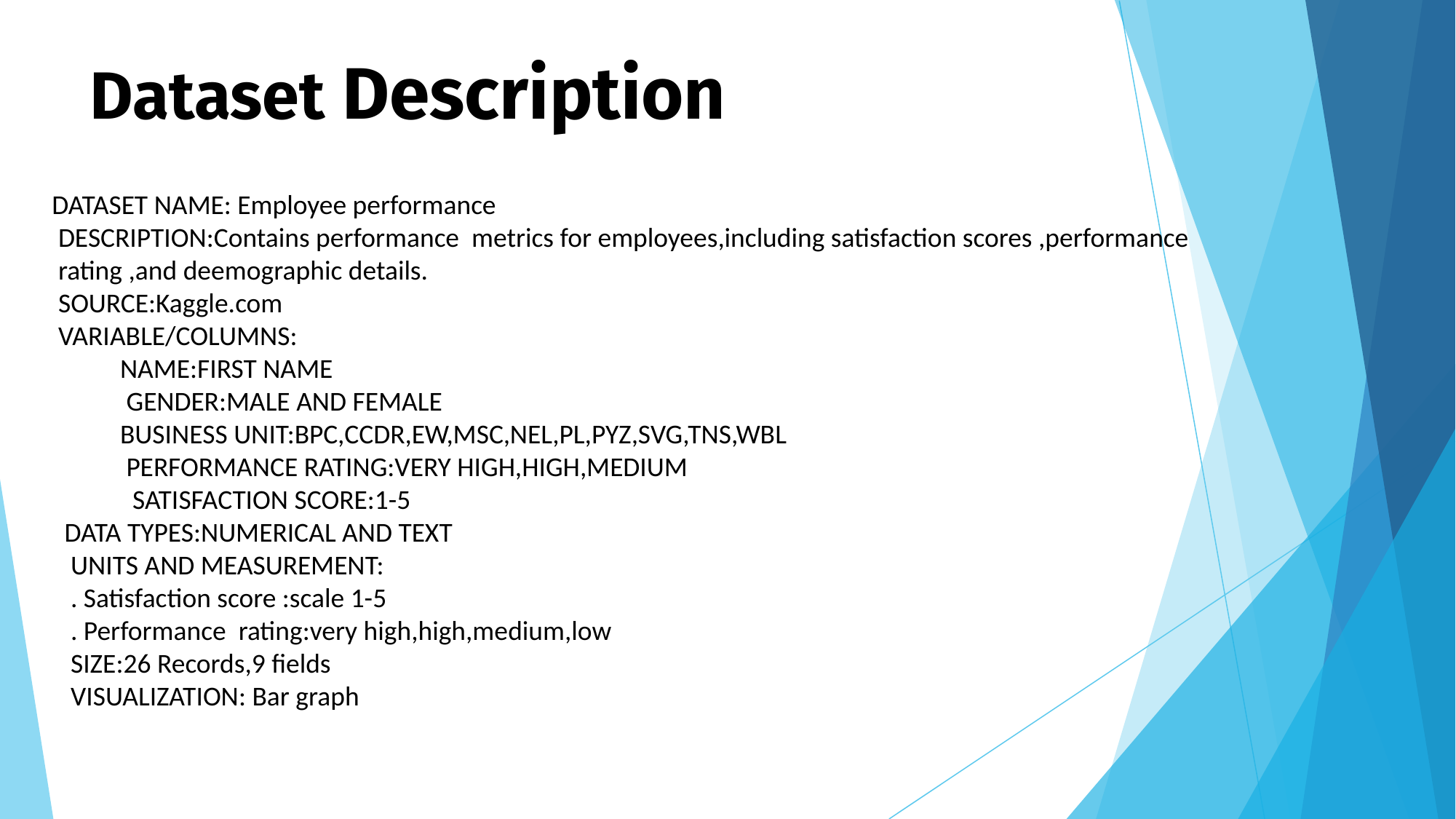

# Dataset Description

    DATASET NAME: Employee performance
     DESCRIPTION:Contains performance  metrics for employees,including satisfaction scores ,performance
     rating ,and deemographic details.
     SOURCE:Kaggle.com
     VARIABLE/COLUMNS:
               NAME:FIRST NAME
                GENDER:MALE AND FEMALE
               BUSINESS UNIT:BPC,CCDR,EW,MSC,NEL,PL,PYZ,SVG,TNS,WBL
                PERFORMANCE RATING:VERY HIGH,HIGH,MEDIUM
                 SATISFACTION SCORE:1-5
      DATA TYPES:NUMERICAL AND TEXT
       UNITS AND MEASUREMENT:
       . Satisfaction score :scale 1-5
       . Performance  rating:very high,high,medium,low
       SIZE:26 Records,9 fields
       VISUALIZATION: Bar graph